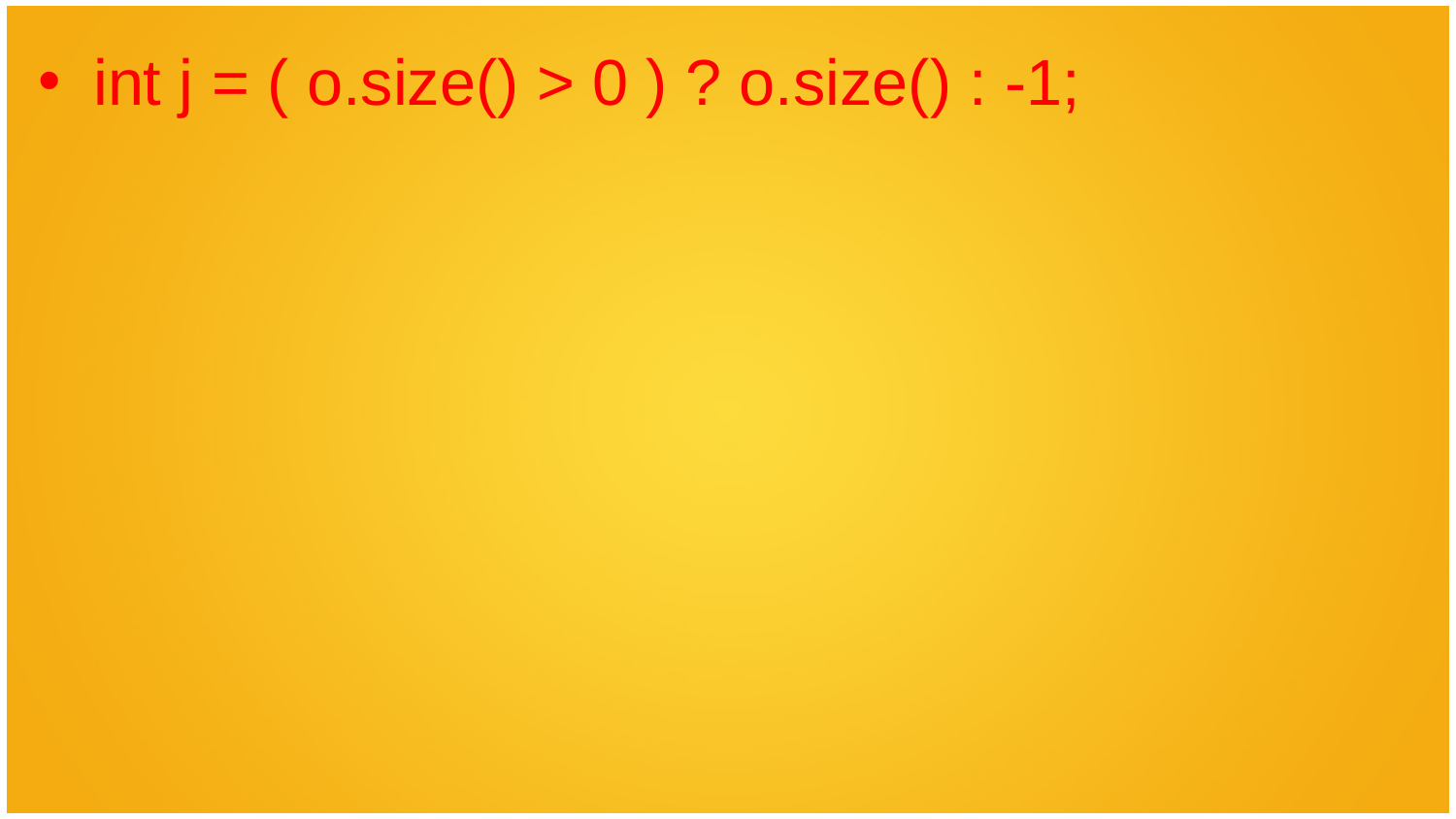

int j = ( o.size() > 0 ) ? o.size() : -1;